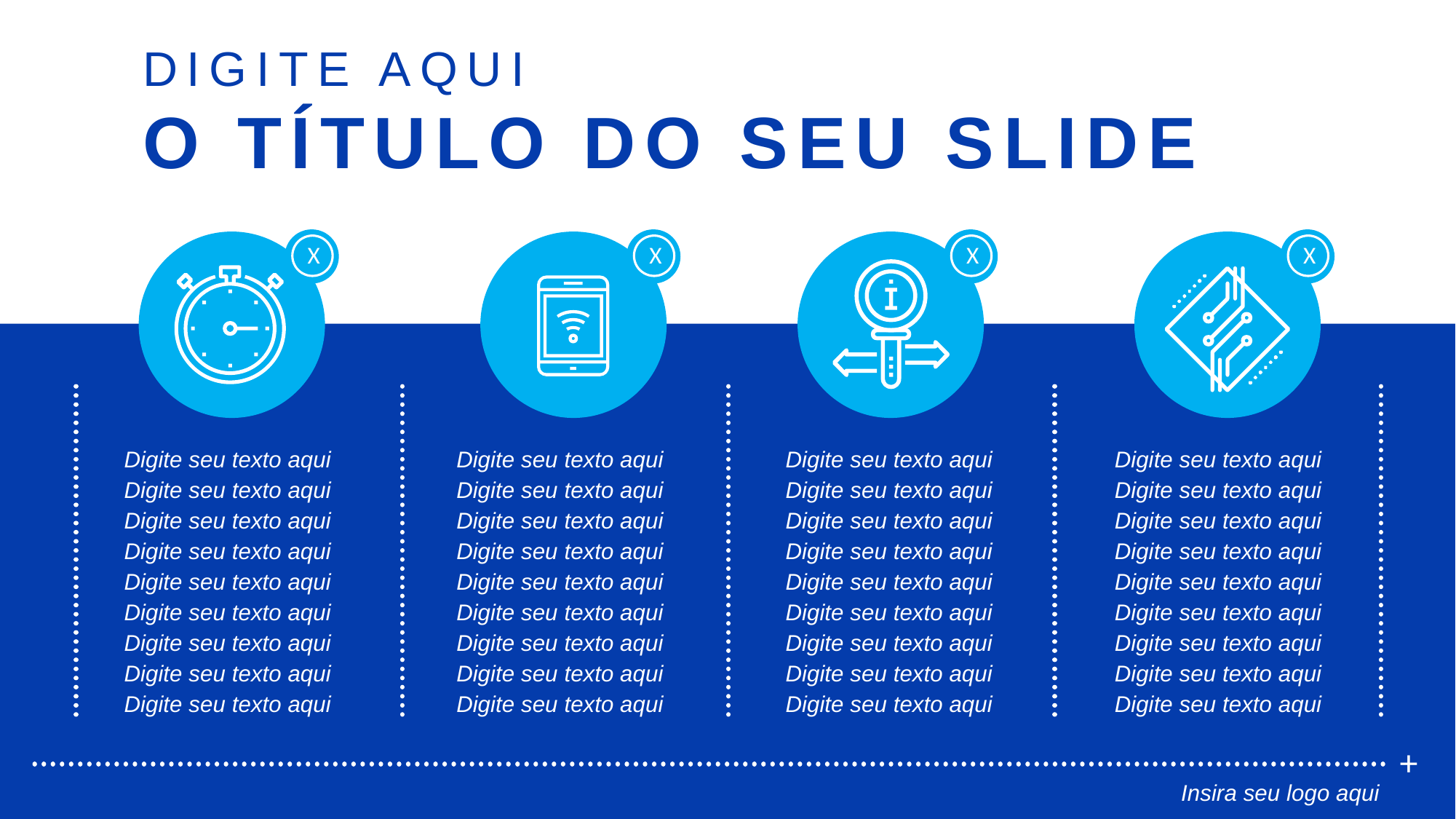

DIGITE AQUI
O TÍTULO DO SEU SLIDE

 X

 X

 X

 X

Digite seu texto aqui
Digite seu texto aqui
Digite seu texto aqui
Digite seu texto aqui
Digite seu texto aqui
Digite seu texto aqui
Digite seu texto aqui
Digite seu texto aqui
Digite seu texto aqui
Digite seu texto aqui
Digite seu texto aqui
Digite seu texto aqui
Digite seu texto aqui
Digite seu texto aqui
Digite seu texto aqui
Digite seu texto aqui
Digite seu texto aqui
Digite seu texto aqui
Digite seu texto aqui
Digite seu texto aqui
Digite seu texto aqui
Digite seu texto aqui
Digite seu texto aqui
Digite seu texto aqui
Digite seu texto aqui
Digite seu texto aqui
Digite seu texto aqui
Digite seu texto aqui
Digite seu texto aqui
Digite seu texto aqui
Digite seu texto aqui
Digite seu texto aqui
Digite seu texto aqui
Digite seu texto aqui
Digite seu texto aqui
Digite seu texto aqui
+
Insira seu logo aqui